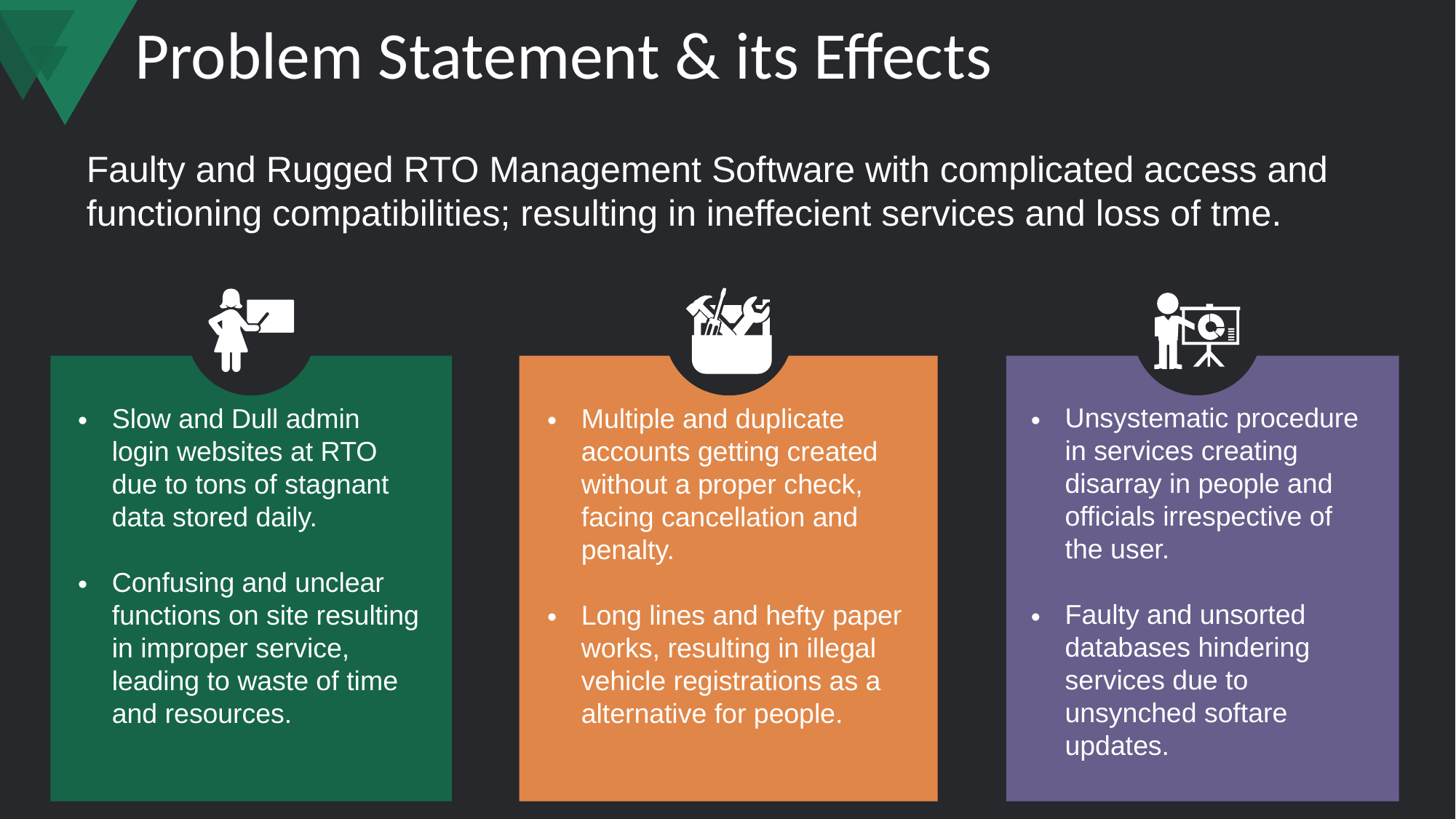

# Problem Statement & its Effects
Faulty and Rugged RTO Management Software with complicated access and functioning compatibilities; resulting in ineffecient services and loss of tme.

Unsystematic procedure in services creating disarray in people and officials irrespective of the user.

Faulty and unsorted databases hindering services due to unsynched softare updates.

Slow and Dull admin login websites at RTO due to tons of stagnant data stored daily.

Confusing and unclear functions on site resulting in improper service, leading to waste of time and resources.
Multiple and duplicate accounts getting created without a proper check, facing cancellation and penalty.

Long lines and hefty paper works, resulting in illegal vehicle registrations as a alternative for people.